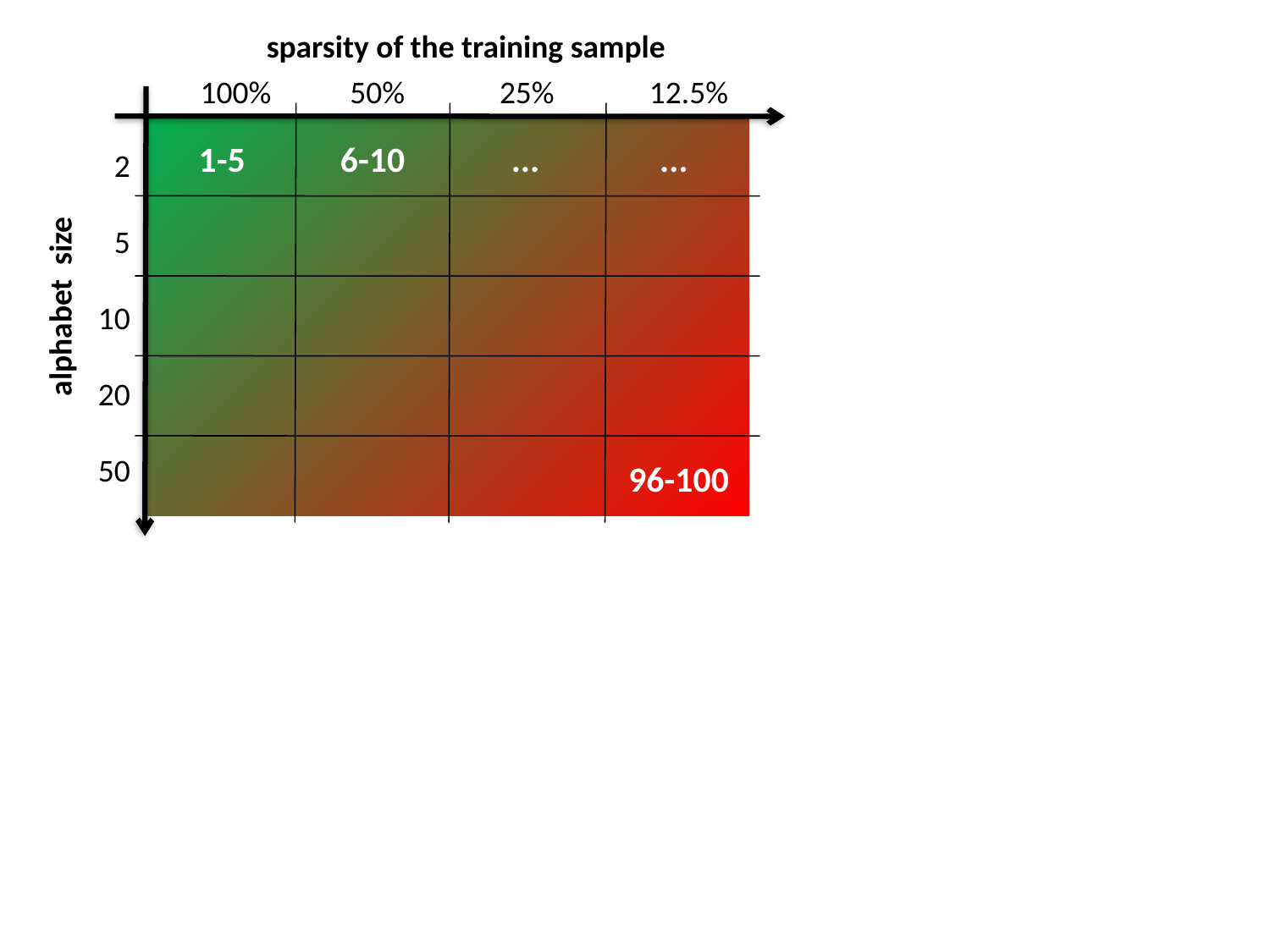

sparsity of the training sample
100%	50%	25%	12.5%

	1-5	6-10	...	...
2

5

10

20

50
alphabet  size
96-100